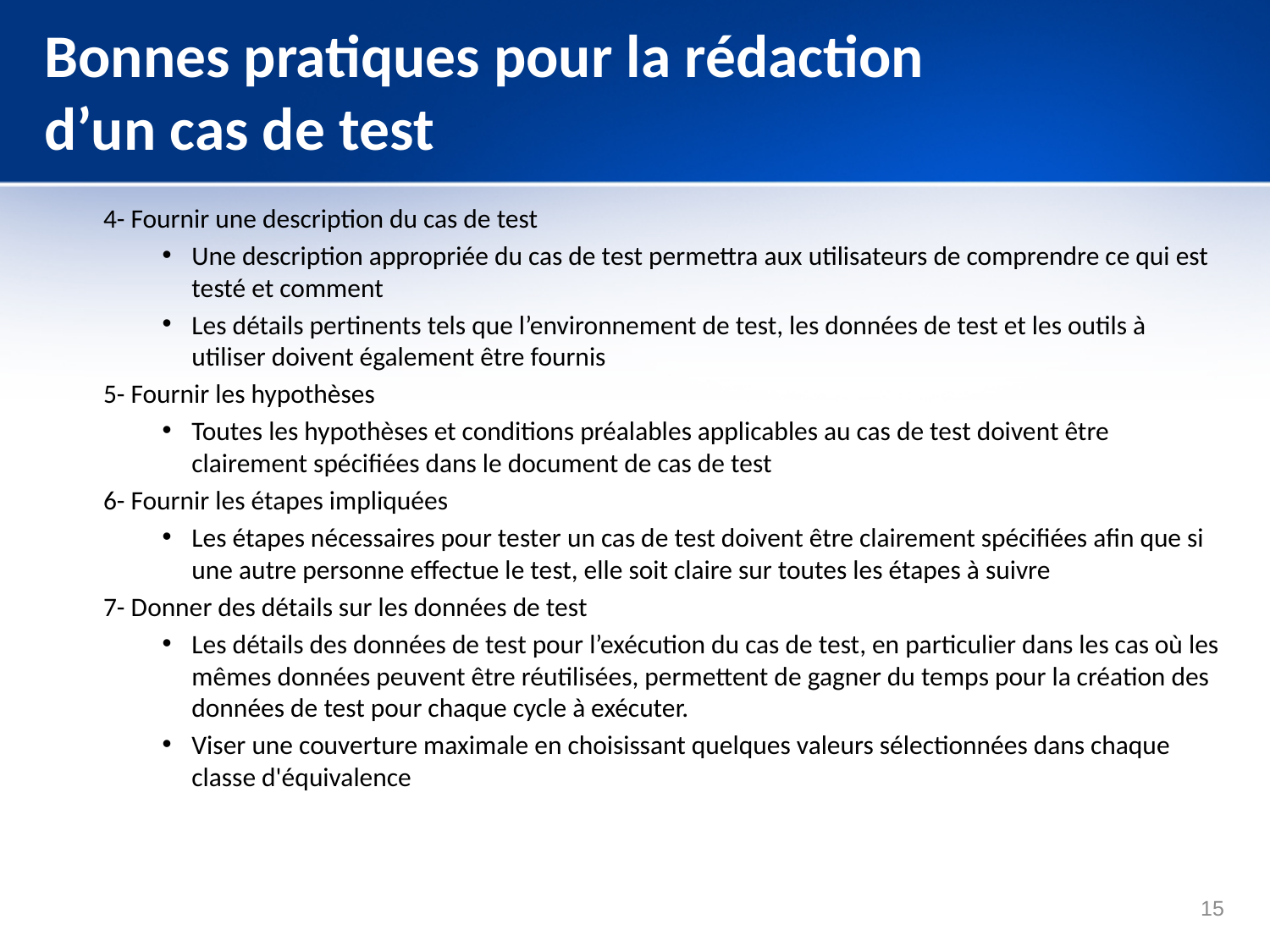

# Bonnes pratiques pour la rédaction d’un cas de test

4- Fournir une description du cas de test
Une description appropriée du cas de test permettra aux utilisateurs de comprendre ce qui est testé et comment
Les détails pertinents tels que l’environnement de test, les données de test et les outils à utiliser doivent également être fournis
5- Fournir les hypothèses
Toutes les hypothèses et conditions préalables applicables au cas de test doivent être clairement spécifiées dans le document de cas de test
6- Fournir les étapes impliquées
Les étapes nécessaires pour tester un cas de test doivent être clairement spécifiées afin que si une autre personne effectue le test, elle soit claire sur toutes les étapes à suivre
7- Donner des détails sur les données de test
Les détails des données de test pour l’exécution du cas de test, en particulier dans les cas où les mêmes données peuvent être réutilisées, permettent de gagner du temps pour la création des données de test pour chaque cycle à exécuter.
Viser une couverture maximale en choisissant quelques valeurs sélectionnées dans chaque classe d'équivalence

15